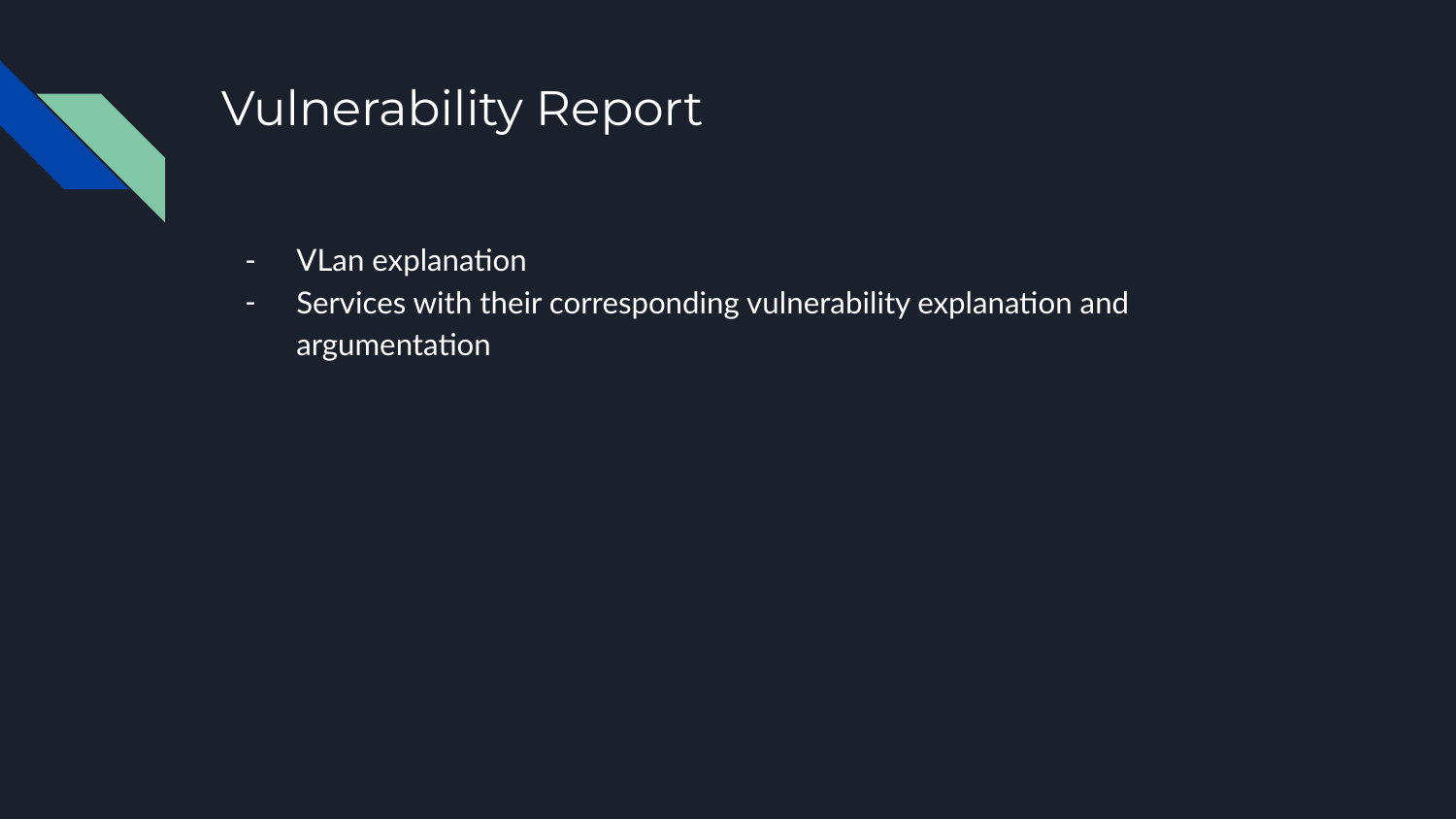

# Vulnerability Report

VLan explanation
Services with their corresponding vulnerability explanation and argumentation